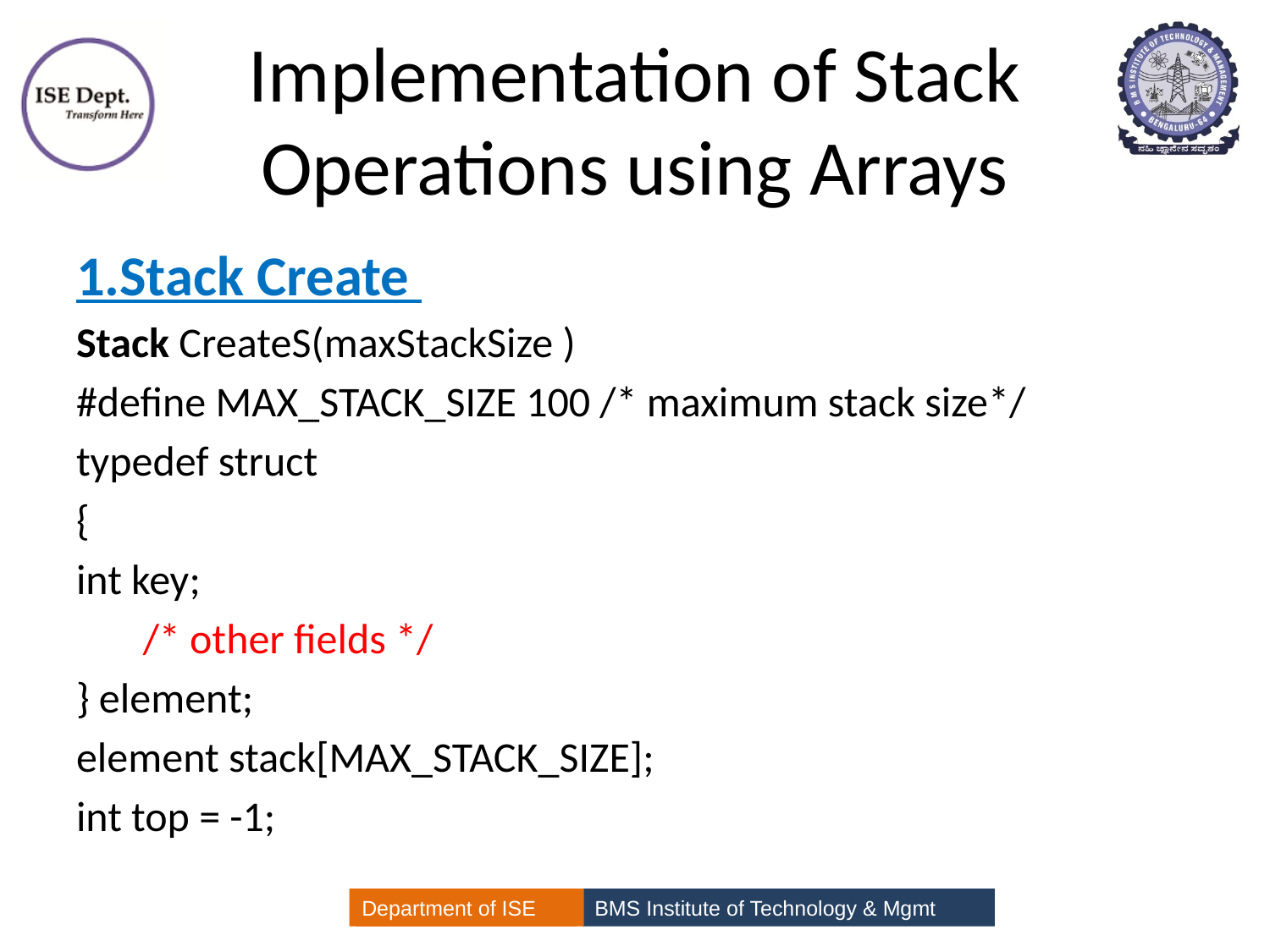

# Implementation of Stack Operations using Arrays
1.Stack Create
Stack CreateS(maxStackSize )
#define MAX_STACK_SIZE 100 /* maximum stack size*/
typedef struct
{
int key;
       /* other fields */
} element;
element stack[MAX_STACK_SIZE];
int top = -1;